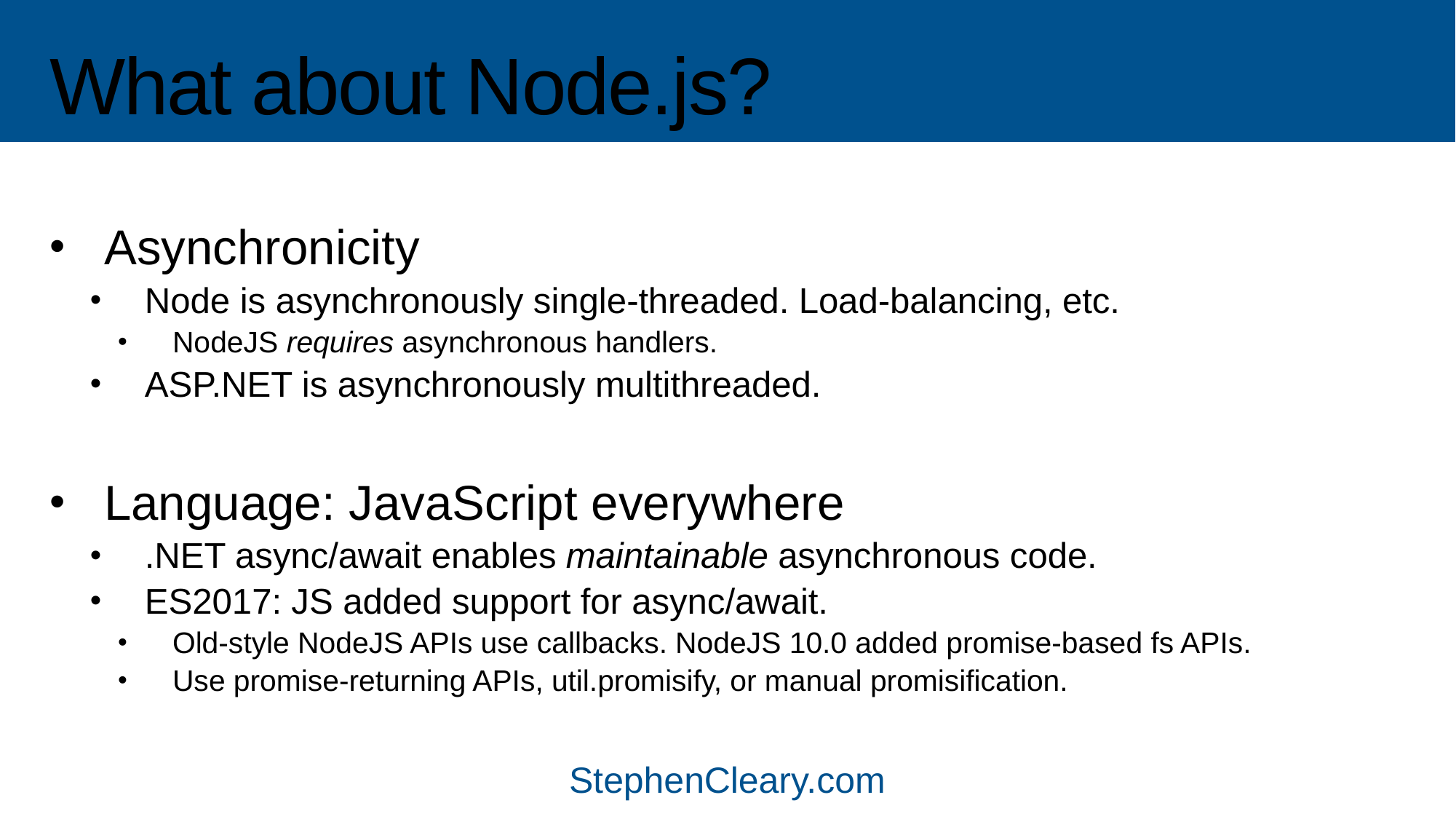

# What about Node.js?

Asynchronicity
Node is asynchronously single-threaded. Load-balancing, etc.
NodeJS requires asynchronous handlers.
ASP.NET is asynchronously multithreaded.

Language: JavaScript everywhere
.NET async/await enables maintainable asynchronous code.
ES2017: JS added support for async/await.
Old-style NodeJS APIs use callbacks. NodeJS 10.0 added promise-based fs APIs.
Use promise-returning APIs, util.promisify, or manual promisification.